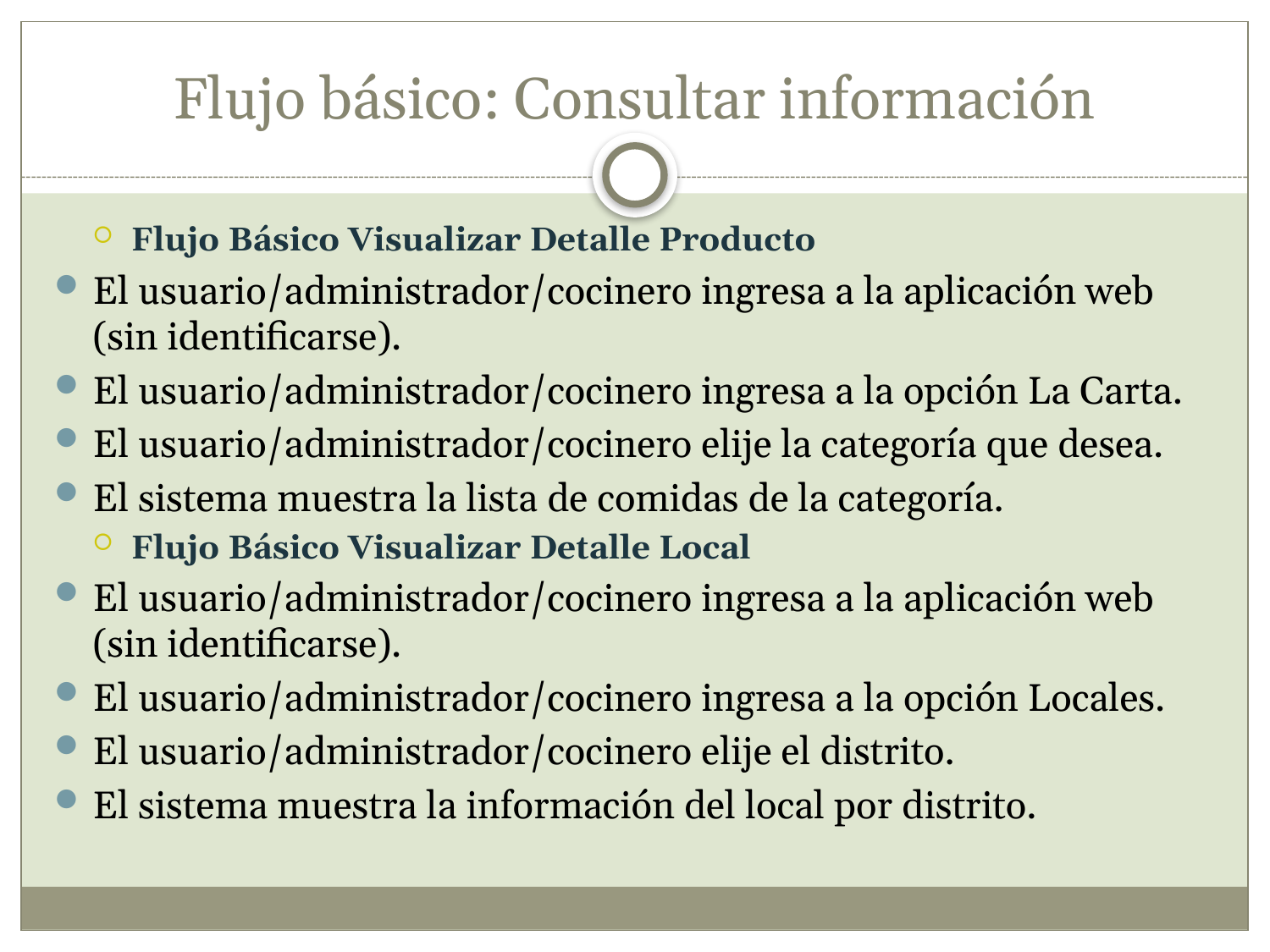

# Flujo básico: Consultar información
Flujo Básico Visualizar Detalle Producto
El usuario/administrador/cocinero ingresa a la aplicación web (sin identificarse).
El usuario/administrador/cocinero ingresa a la opción La Carta.
El usuario/administrador/cocinero elije la categoría que desea.
El sistema muestra la lista de comidas de la categoría.
Flujo Básico Visualizar Detalle Local
El usuario/administrador/cocinero ingresa a la aplicación web (sin identificarse).
El usuario/administrador/cocinero ingresa a la opción Locales.
El usuario/administrador/cocinero elije el distrito.
El sistema muestra la información del local por distrito.